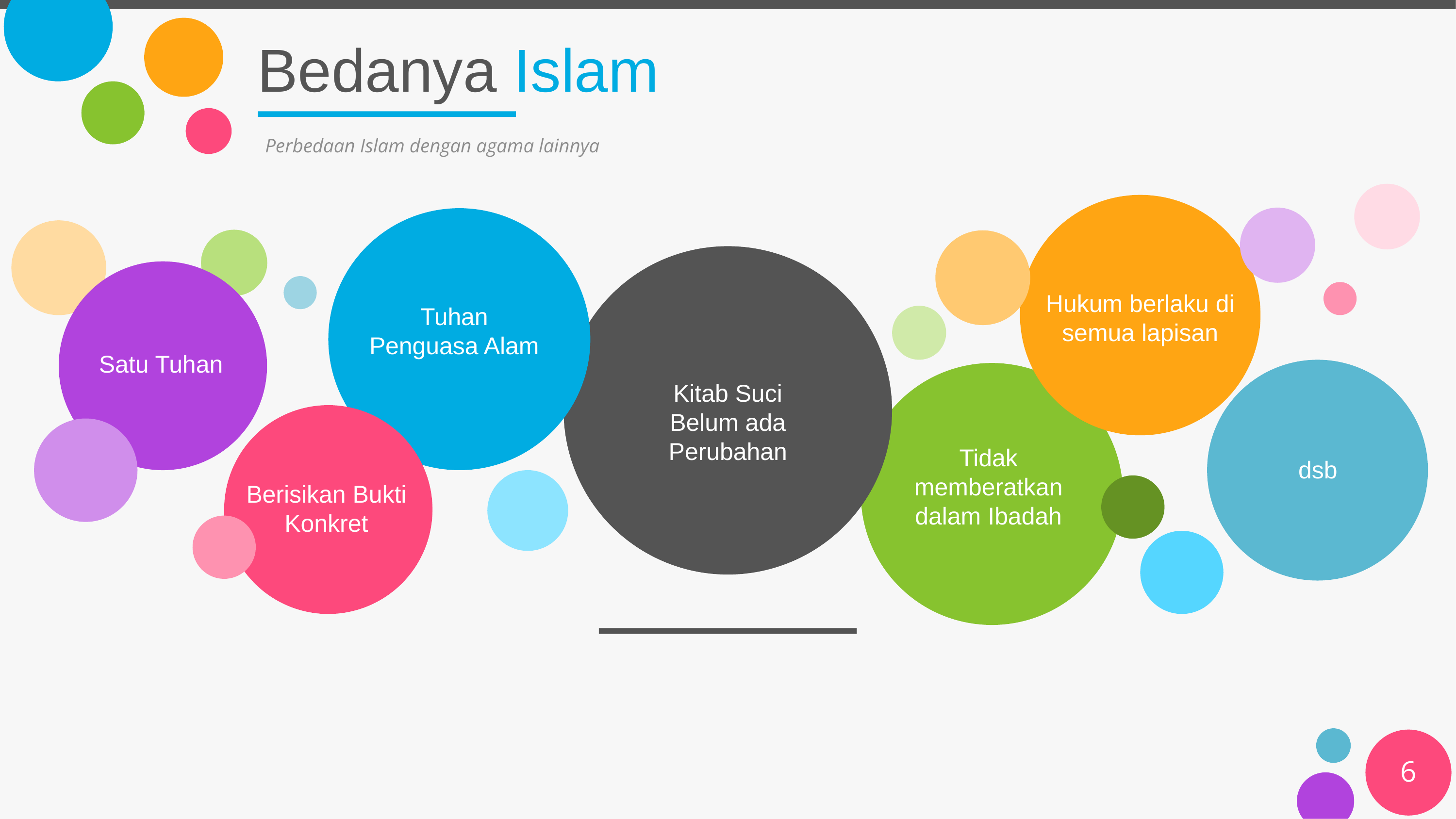

# Bedanya Islam
Perbedaan Islam dengan agama lainnya
Tuhan Penguasa Alam
Hukum berlaku di semua lapisan
Kitab Suci Belum ada Perubahan
Satu Tuhan
Tidak memberatkan dalam Ibadah
dsb
Berisikan Bukti Konkret
6